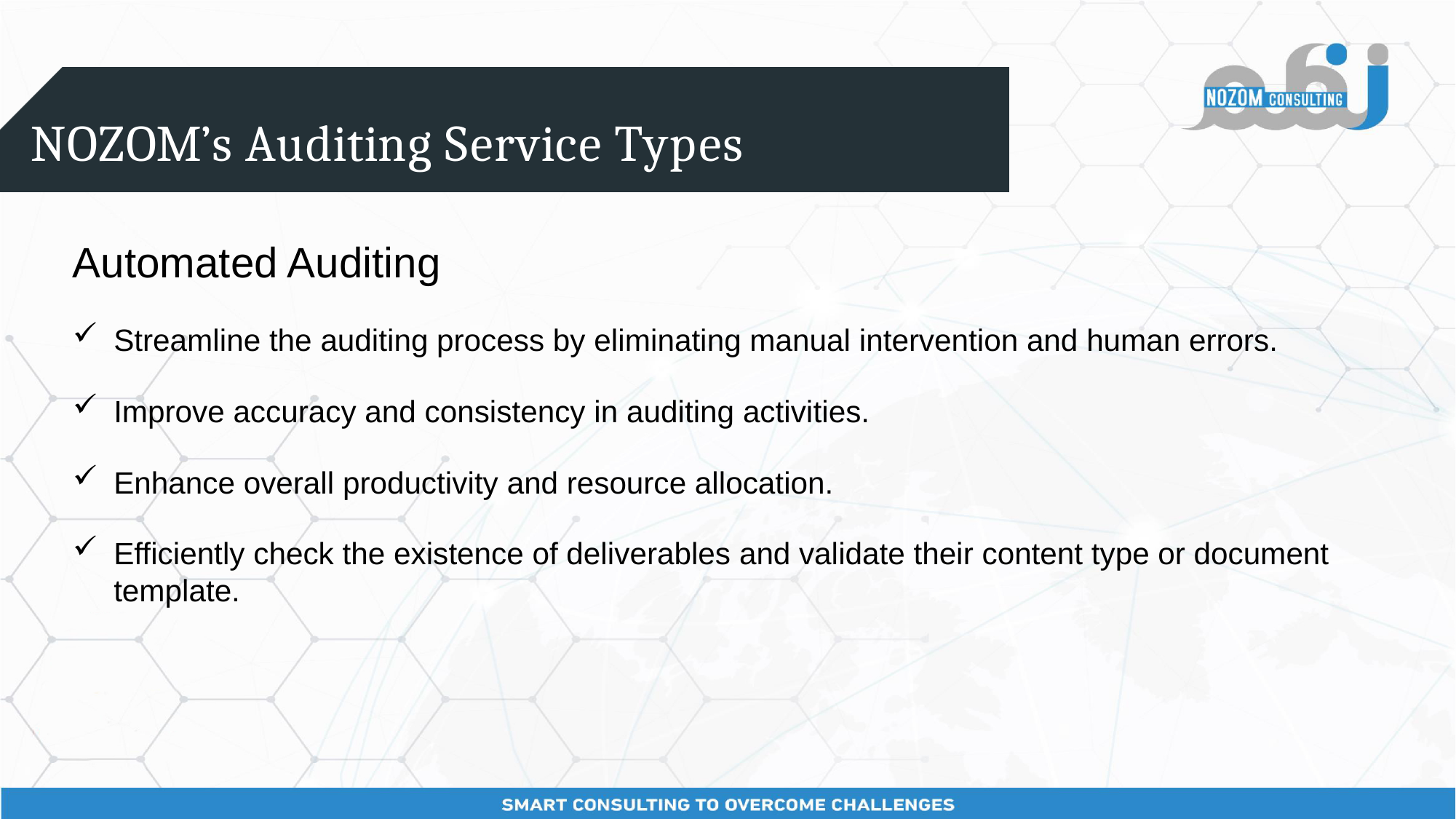

# NOZOM’s Auditing Service Types
Automated Auditing
Streamline the auditing process by eliminating manual intervention and human errors.
Improve accuracy and consistency in auditing activities.
Enhance overall productivity and resource allocation.
Efficiently check the existence of deliverables and validate their content type or document template.